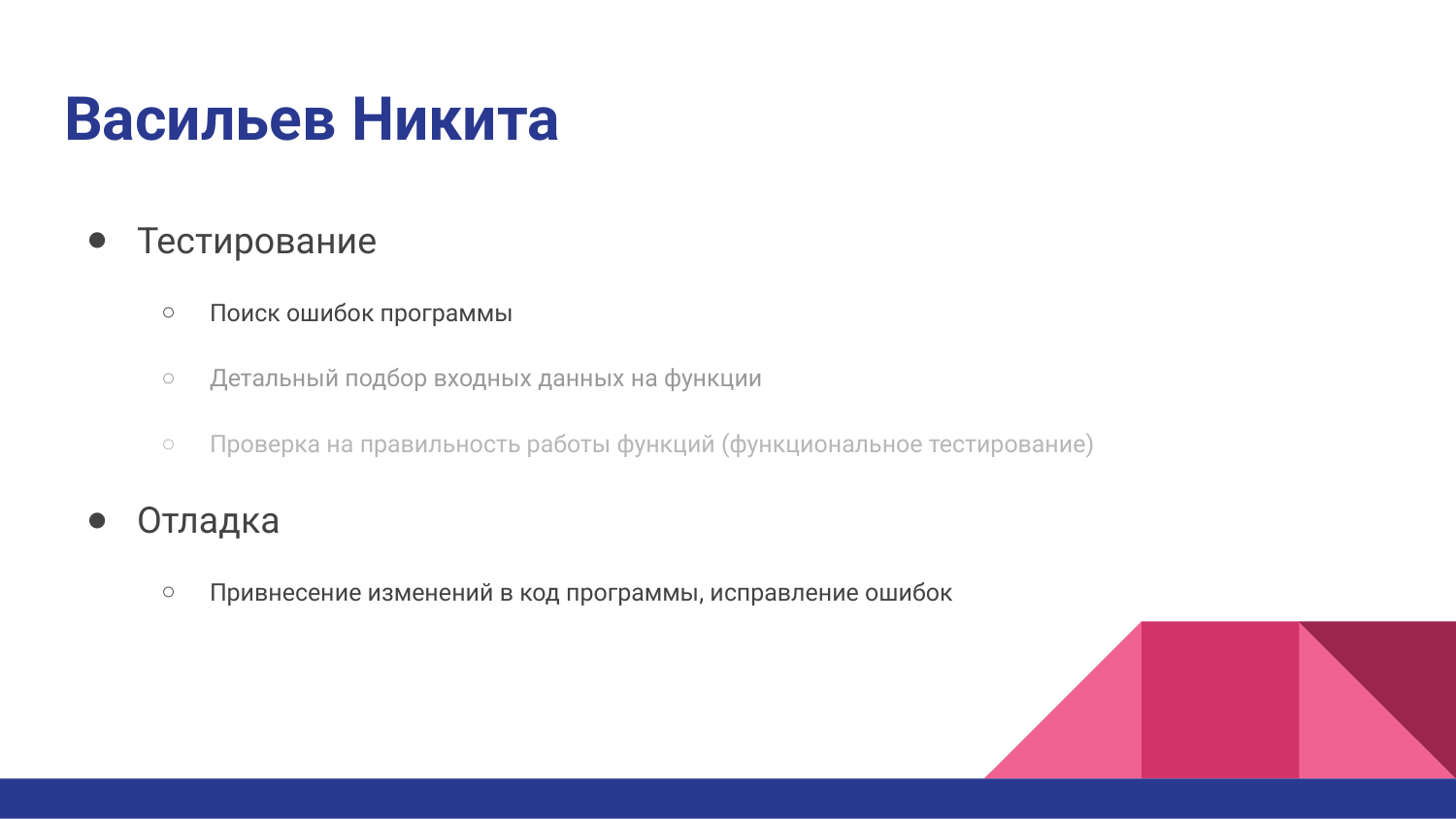

# Васильев Никита
Тестирование
Поиск ошибок программы
Детальный подбор входных данных на функции
Проверка на правильность работы функций (функциональное тестирование)
Отладка
Привнесение изменений в код программы, исправление ошибок